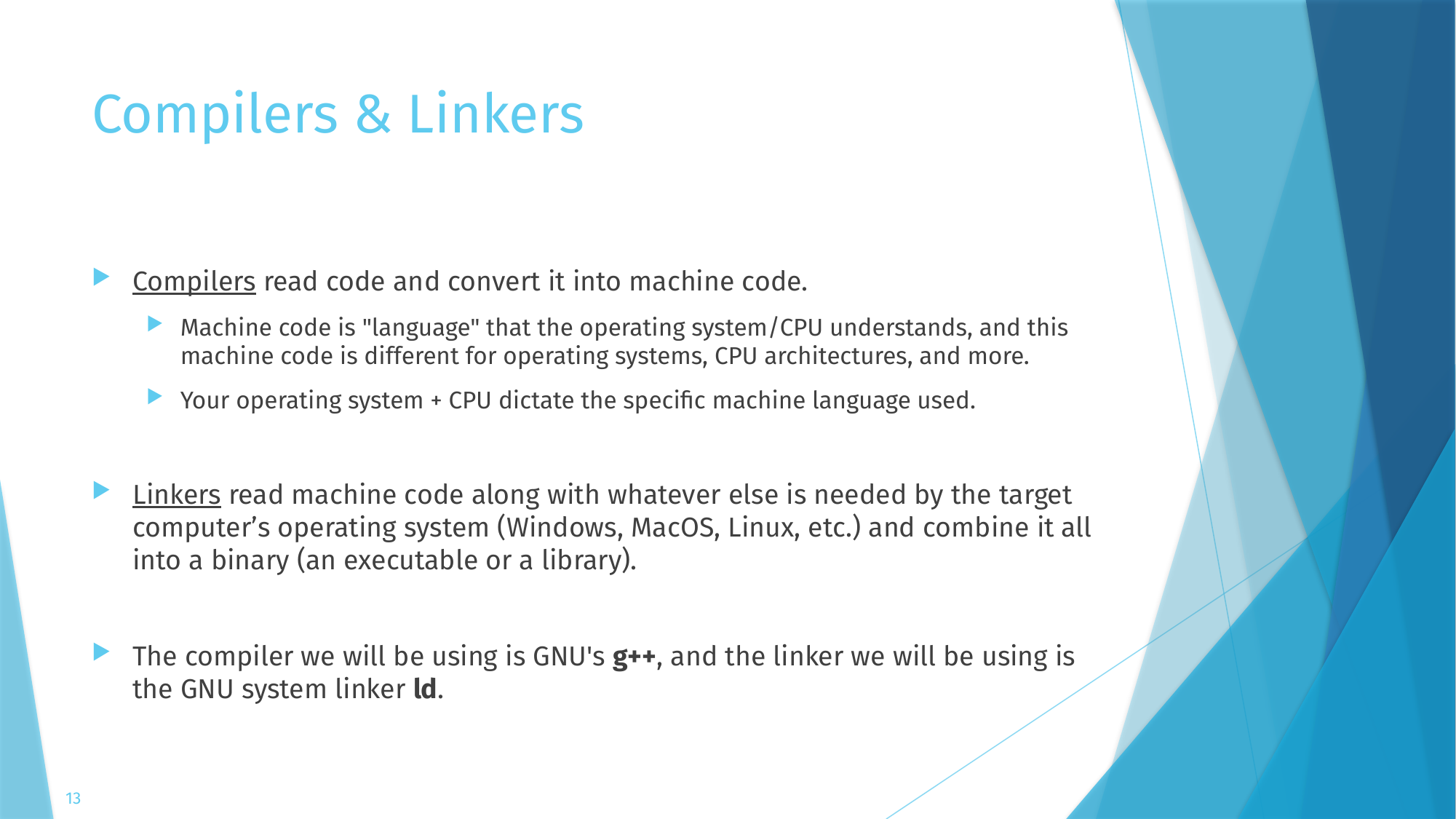

# Compilers & Linkers
Compilers read code and convert it into machine code.
Machine code is "language" that the operating system/CPU understands, and this machine code is different for operating systems, CPU architectures, and more.
Your operating system + CPU dictate the specific machine language used.

Linkers read machine code along with whatever else is needed by the target computer’s operating system (Windows, MacOS, Linux, etc.) and combine it all into a binary (an executable or a library).

The compiler we will be using is GNU's g++, and the linker we will be using is the GNU system linker ld.
13